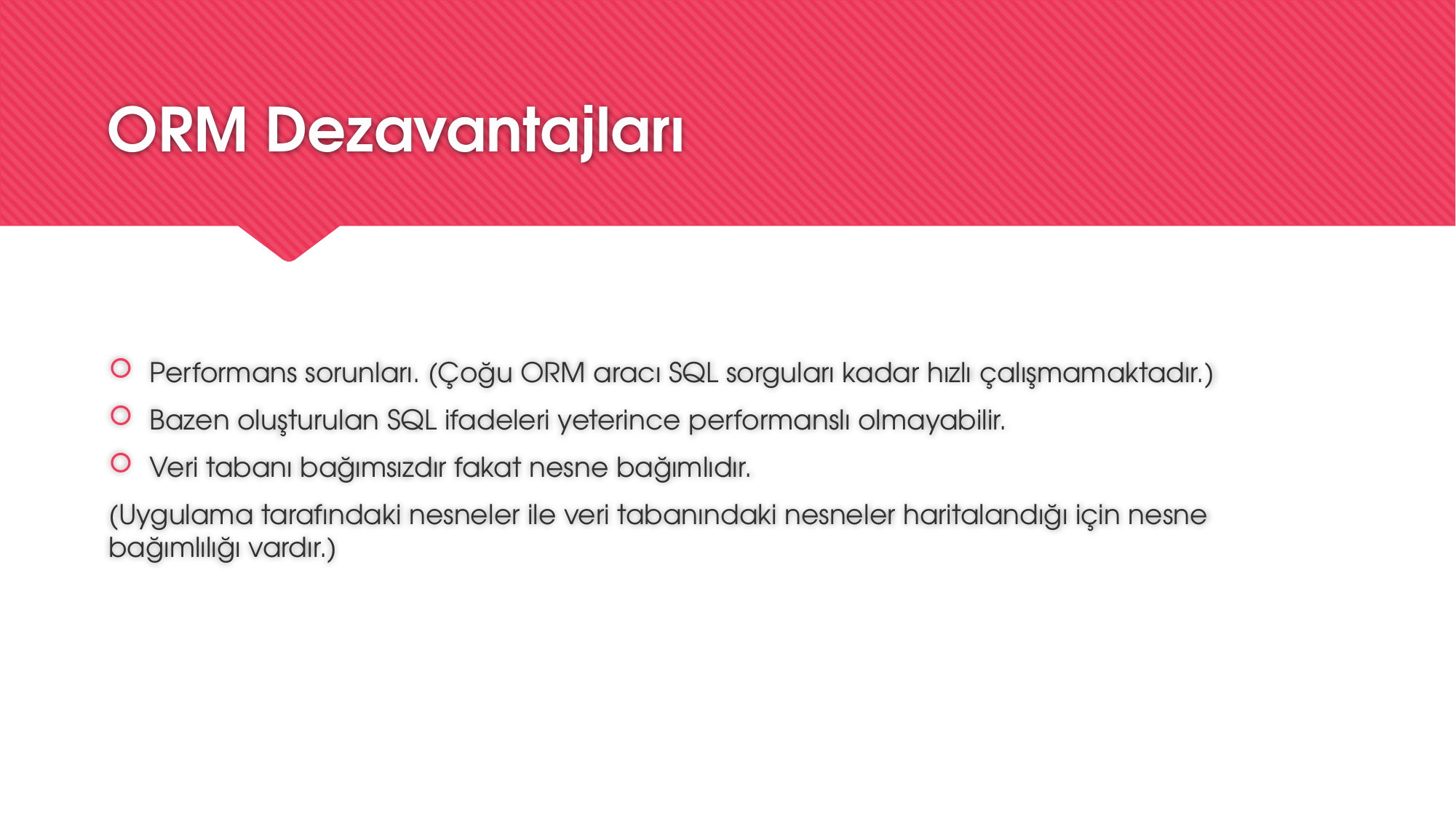

# ORM Dezavantajları
Performans sorunları. (Çoğu ORM aracı SQL sorguları kadar hızlı çalışmamaktadır.)
Bazen oluşturulan SQL ifadeleri yeterince performanslı olmayabilir.
Veri tabanı bağımsızdır fakat nesne bağımlıdır.
(Uygulama tarafındaki nesneler ile veri tabanındaki nesneler haritalandığı için nesne bağımlılığı vardır.)